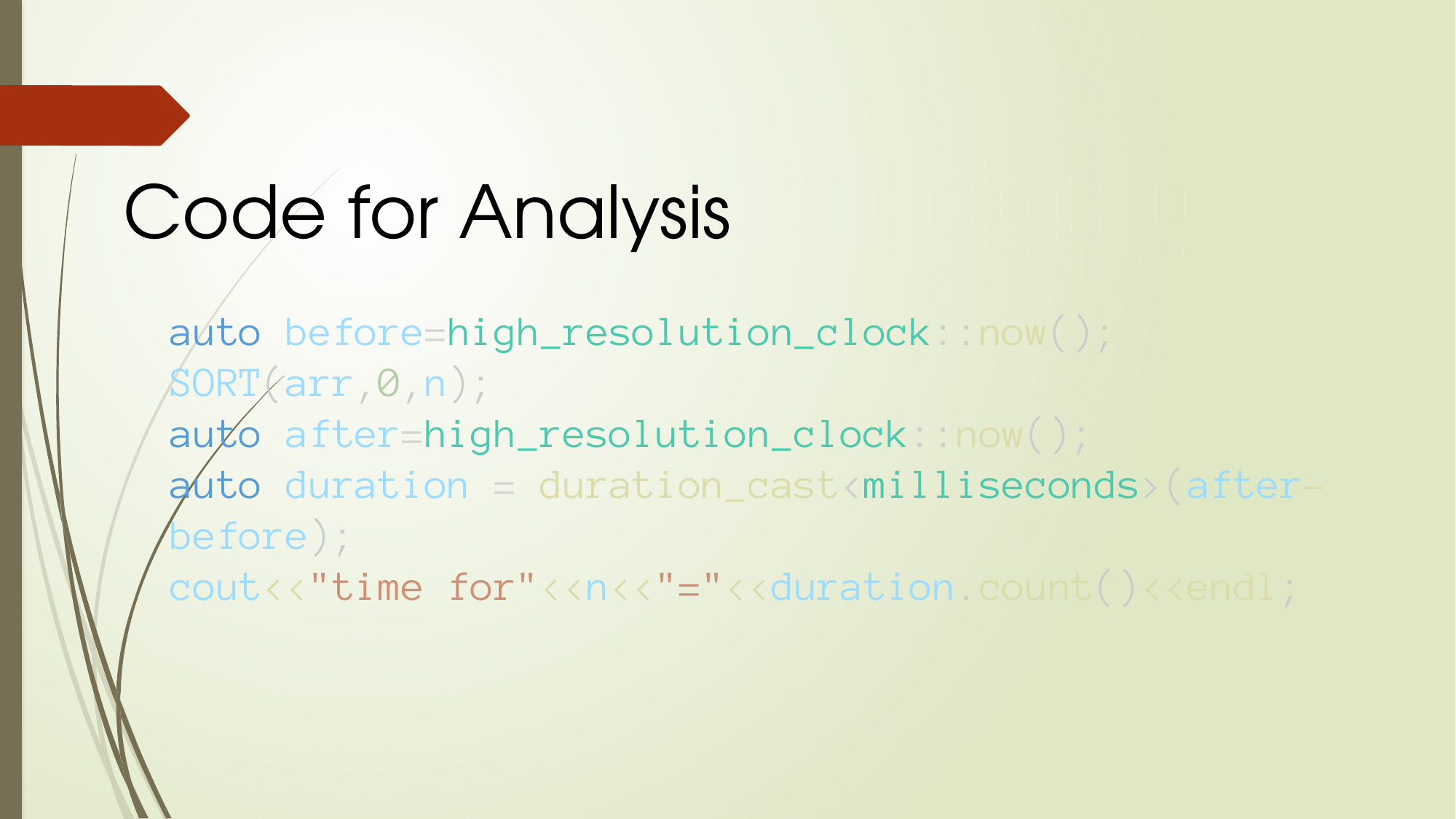

Code for Analysis
auto before=high_resolution_clock::now();
SORT(arr,0,n);
auto after=high_resolution_clock::now();
auto duration = duration_cast<milliseconds>(after-before);
cout<<"time for"<<n<<"="<<duration.count()<<endl;